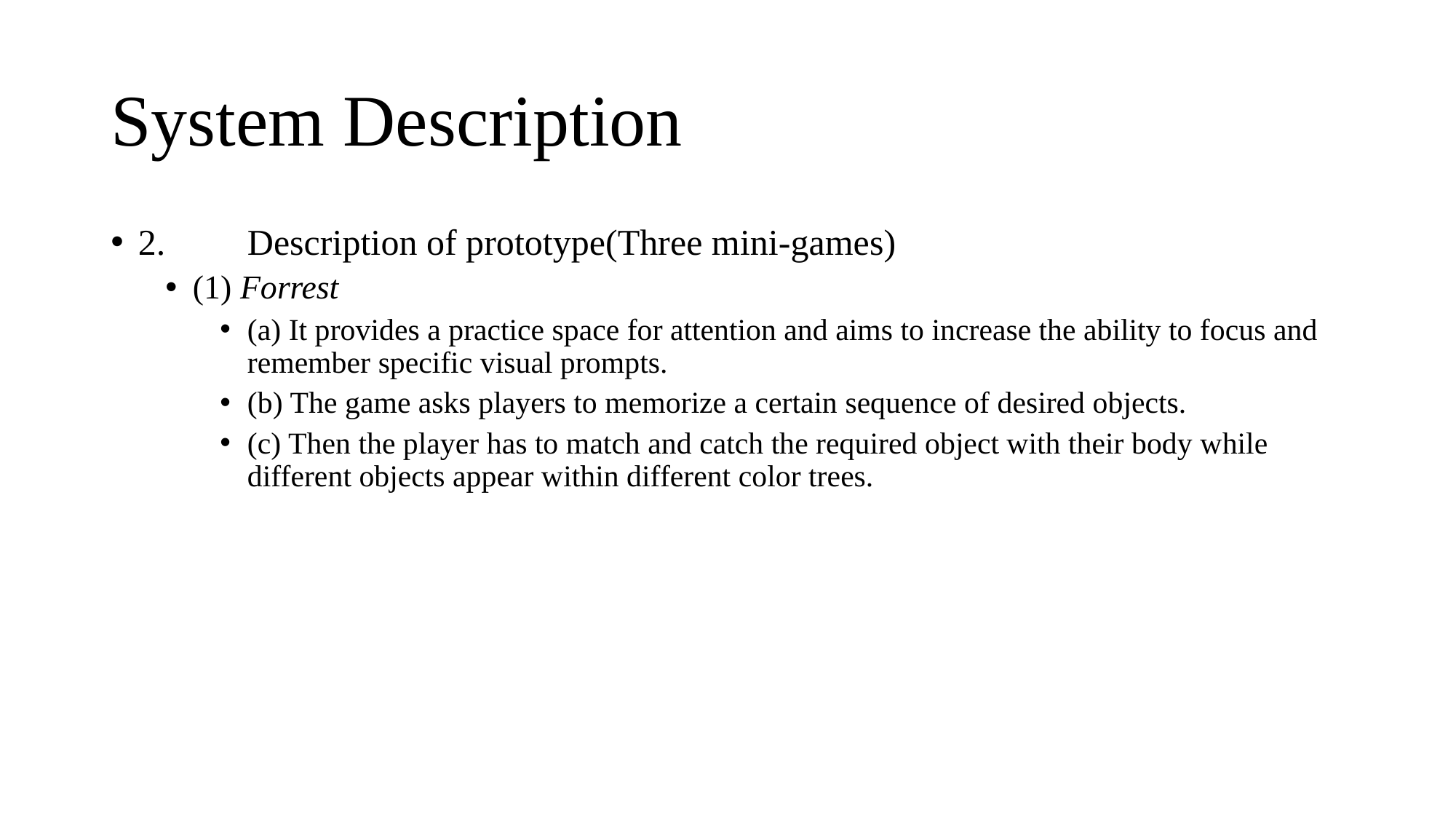

# System Description
2.	Description of prototype(Three mini-games)
(1) Forrest
(a) It provides a practice space for attention and aims to increase the ability to focus and remember specific visual prompts.
(b) The game asks players to memorize a certain sequence of desired objects.
(c) Then the player has to match and catch the required object with their body while different objects appear within different color trees.